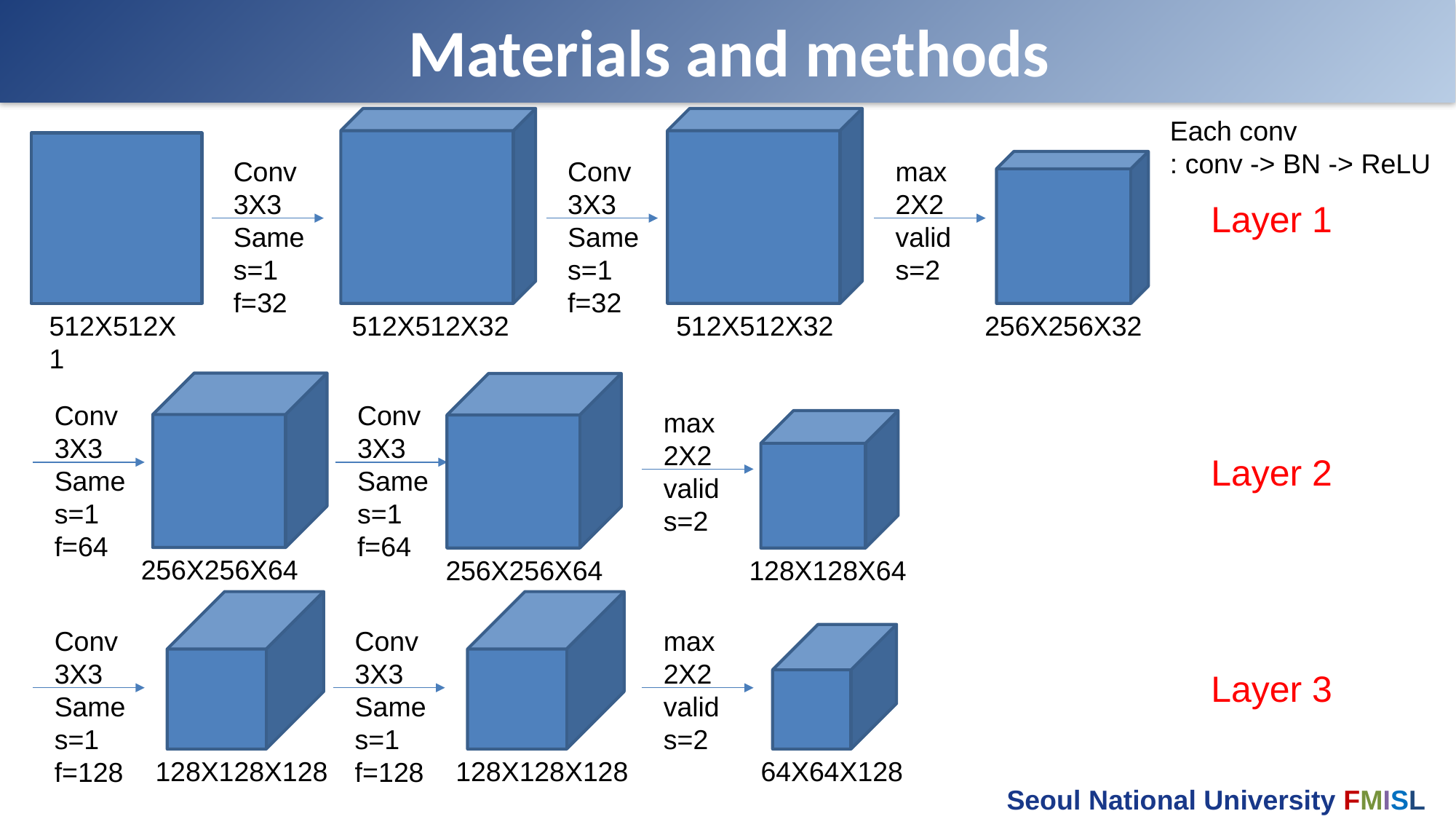

# Materials and methods

512X512X32

Each conv
: conv -> BN -> ReLU

512X512X1
Conv
3X3
Same
s=1
f=32
Conv
3X3
Same
s=1
f=32
max
2X2
valid
s=2

256X256X32
Layer 1
512X512X32

256X256X64

256X256X64
Conv
3X3
Same
s=1
f=64
Conv
3X3
Same
s=1
f=64
max
2X2
valid
s=2

128X128X64
Layer 2

128X128X128

128X128X128
Conv
3X3
Same
s=1
f=128
Conv
3X3
Same
s=1
f=128
max
2X2
valid
s=2

64X64X128
Layer 3

64X64X256

64X64X256
max
2X2
valid
s=2
Conv
3X3
Same
s=1
f=256
Conv
3X3
Same
s=1
f=256

32X32X256
Layer 4

32X32X512

32X32X512
Conv
3X3
Same
s=1
f=512
Conv
3X3
Same
s=1
f=512
Layer 5